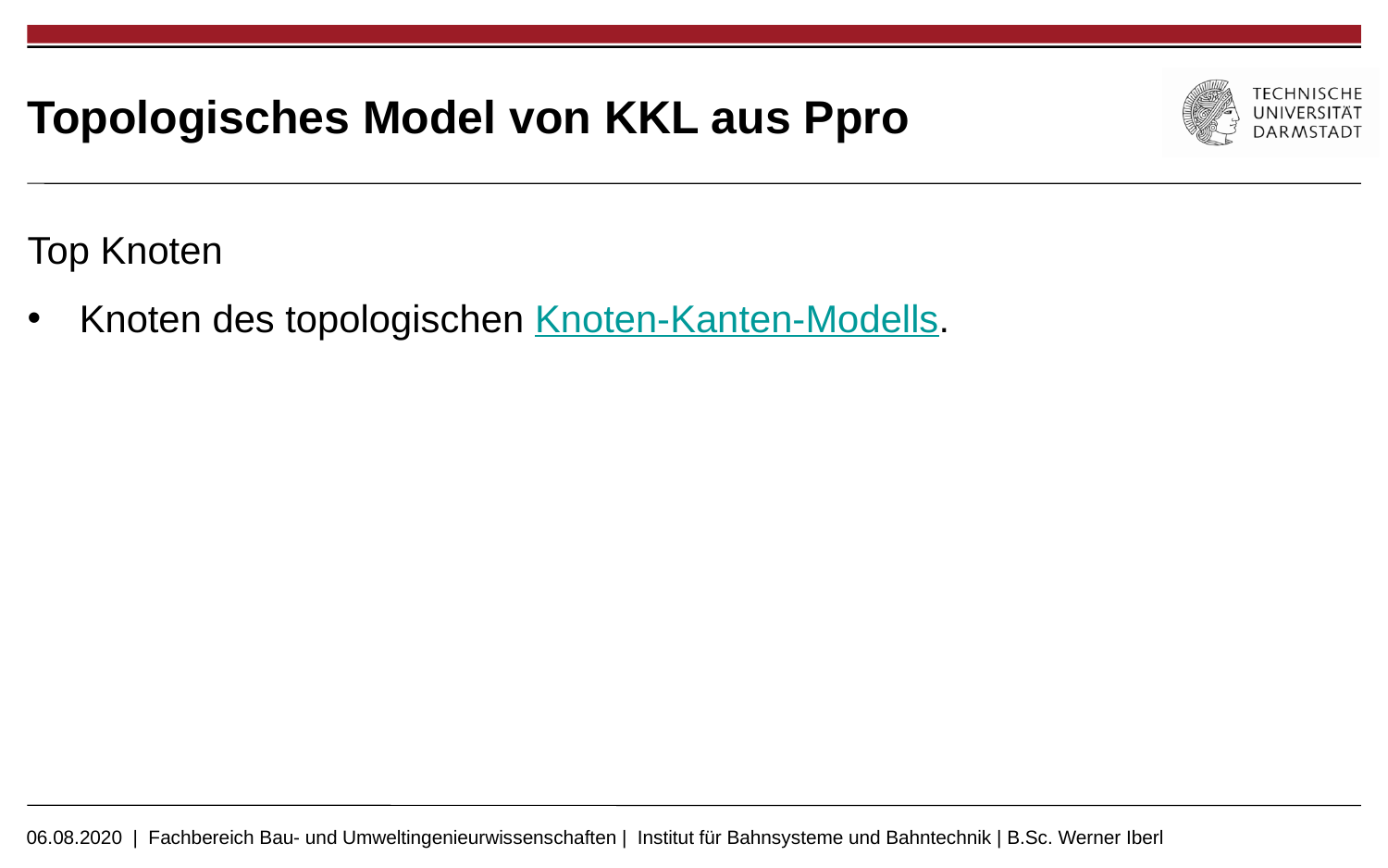

# Topologisches Model von KKL aus Ppro
Top Knoten
Knoten des topologischen Knoten-Kanten-Modells.